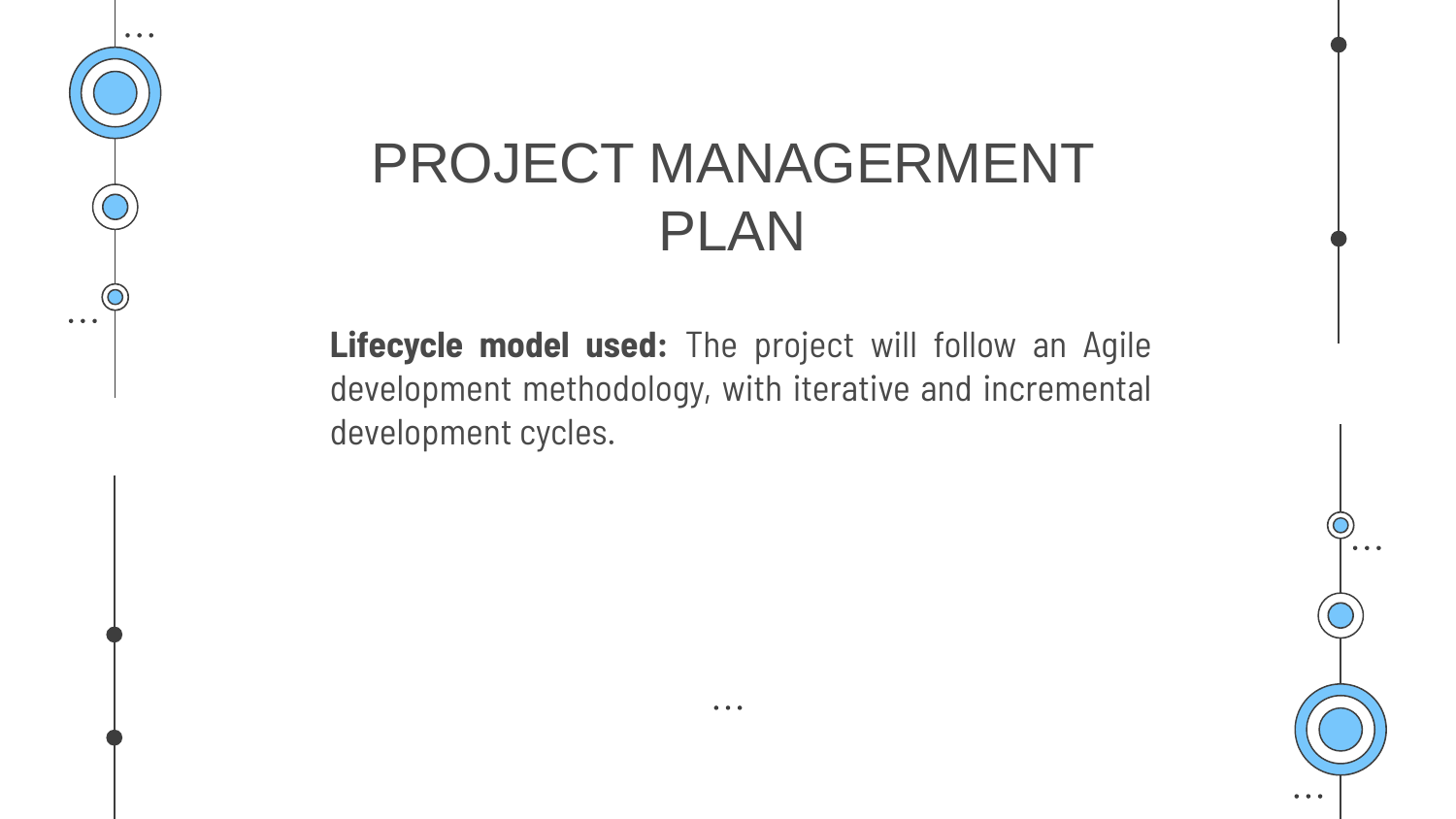

# PROJECT MANAGERMENT PLAN
Lifecycle model used: The project will follow an Agile development methodology, with iterative and incremental development cycles.